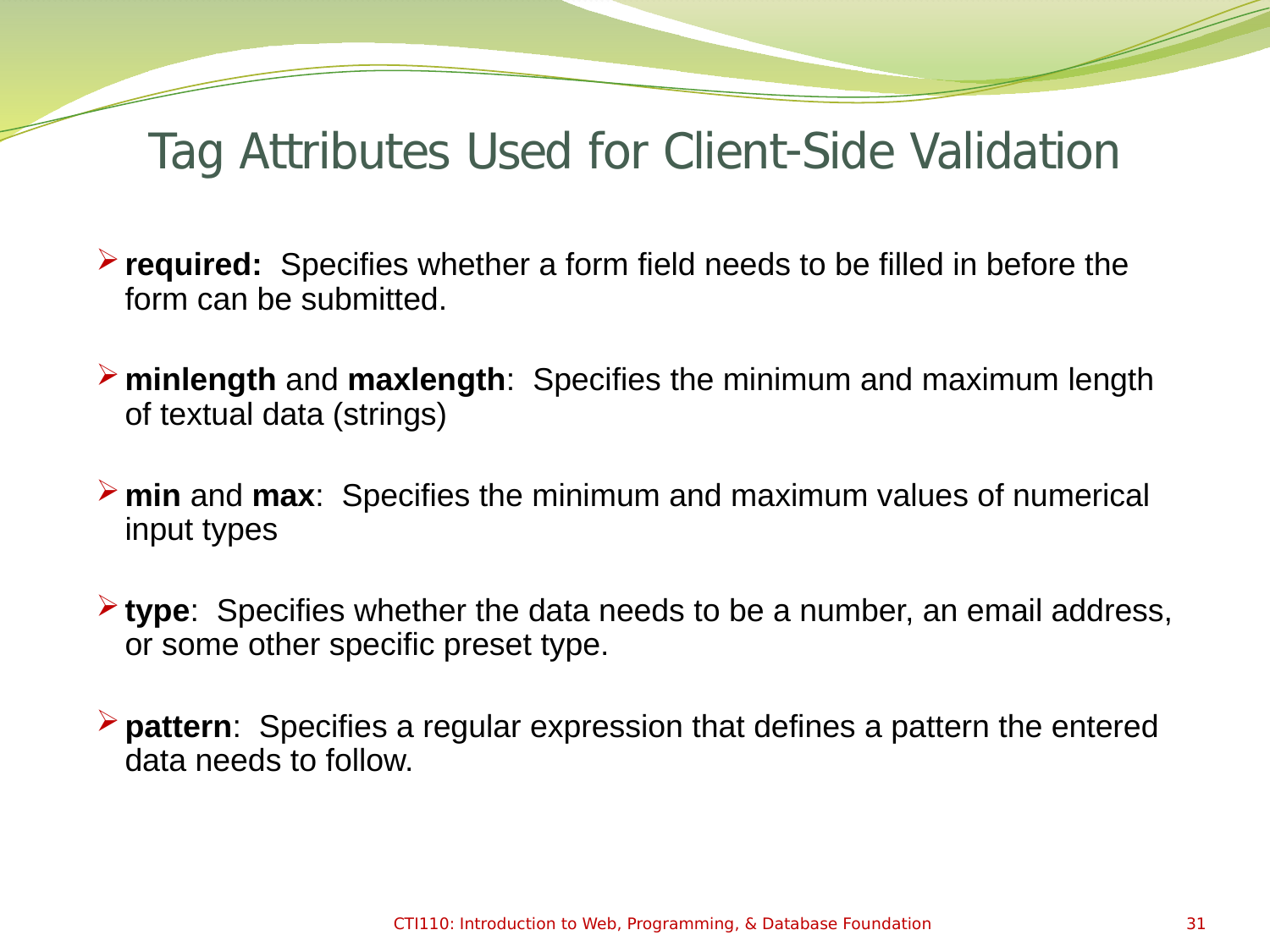

# Tag Attributes Used for Client-Side Validation
required:  Specifies whether a form field needs to be filled in before the form can be submitted.

minlength and maxlength:  Specifies the minimum and maximum length of textual data (strings)

min and max:  Specifies the minimum and maximum values of numerical input types

type:  Specifies whether the data needs to be a number, an email address, or some other specific preset type.

pattern:  Specifies a regular expression that defines a pattern the entered data needs to follow.

CTI110: Introduction to Web, Programming, & Database Foundation
31